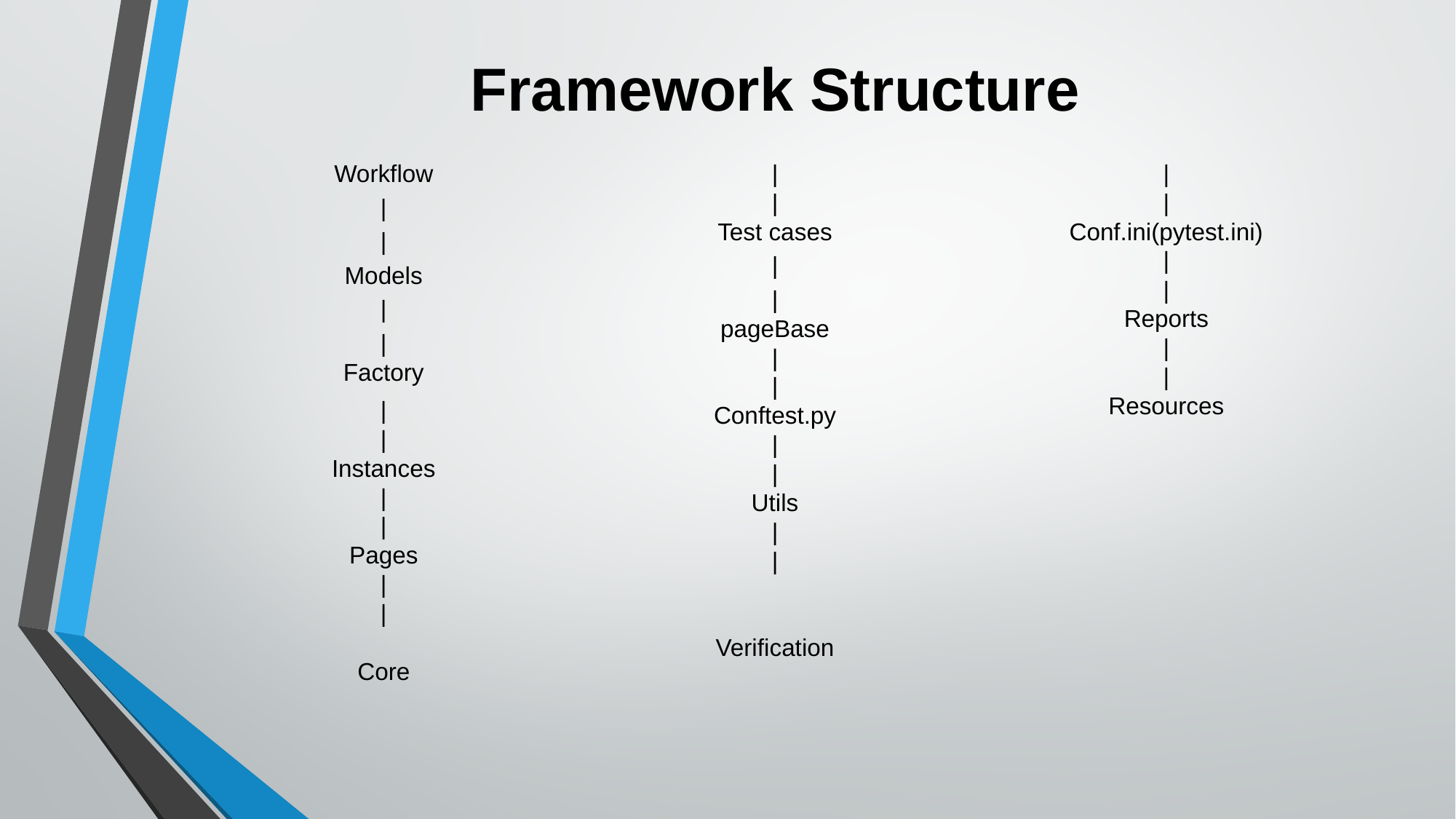

# Framework Structure
Workflow
|
|
Models
|
|
Factory
|
|
Instances
|
|
Pages
|
|

Core
|
|
Test cases
|
|
pageBase
|
|
Conftest.py
|
|
Utils
|
|

Verification
|
|
Conf.ini(pytest.ini)
|
|
Reports
|
|
Resources